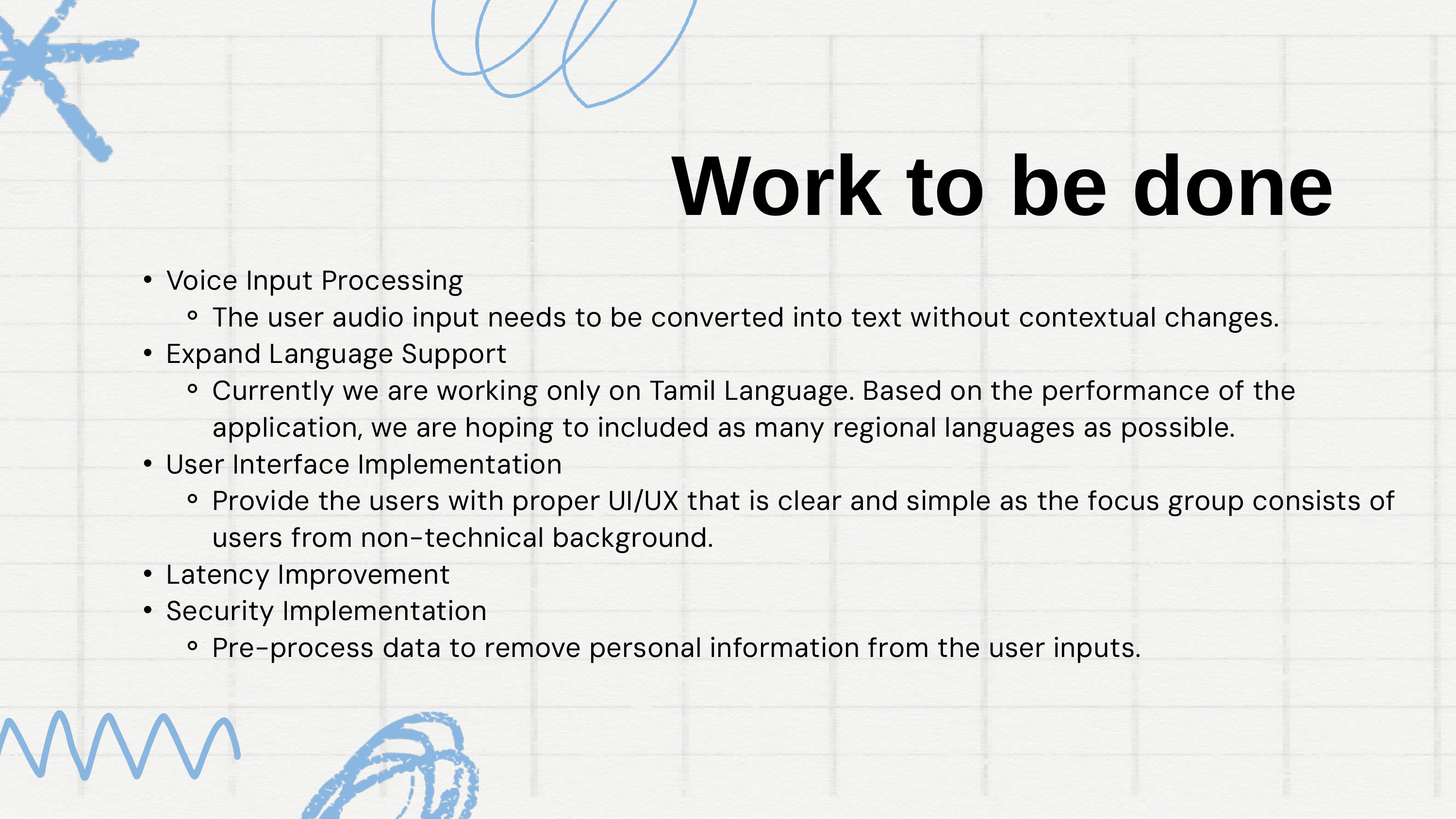

Work to be done
Voice Input Processing
The user audio input needs to be converted into text without contextual changes.
Expand Language Support
Currently we are working only on Tamil Language. Based on the performance of the application, we are hoping to included as many regional languages as possible.
User Interface Implementation
Provide the users with proper UI/UX that is clear and simple as the focus group consists of users from non-technical background.
Latency Improvement
Security Implementation
Pre-process data to remove personal information from the user inputs.